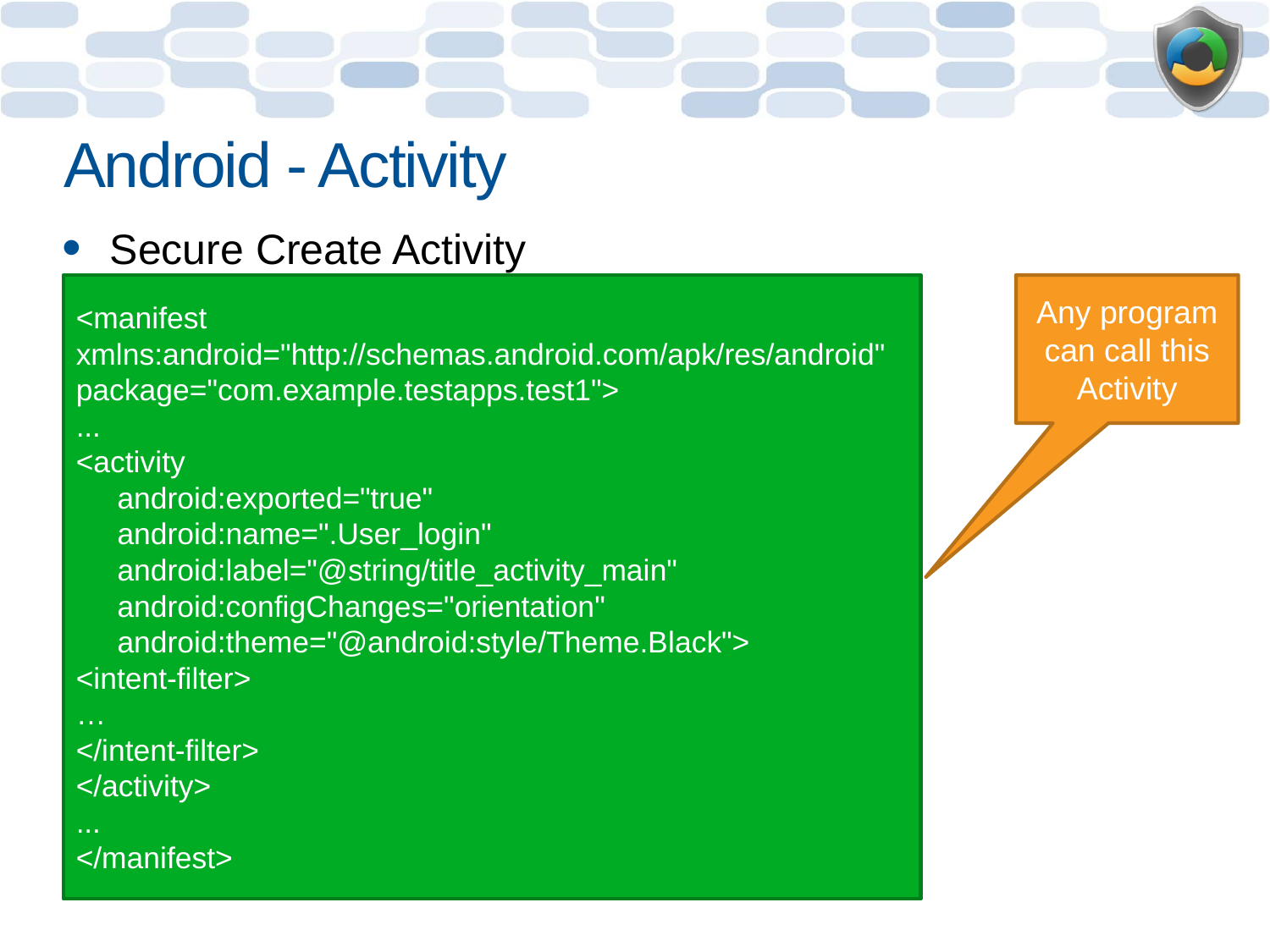

# Android - Activity
Secure Create Activity

<manifest xmlns:android="http://schemas.android.com/apk/res/android"
package="com.example.testapps.test1">
...
<activity
     android:exported="true"
     android:name=".User_login"
     android:label="@string/title_activity_main"
     android:configChanges="orientation"
     android:theme="@android:style/Theme.Black">
<intent-filter>
…
</intent-filter>
</activity>
...
</manifest>
Any program can call this Activity